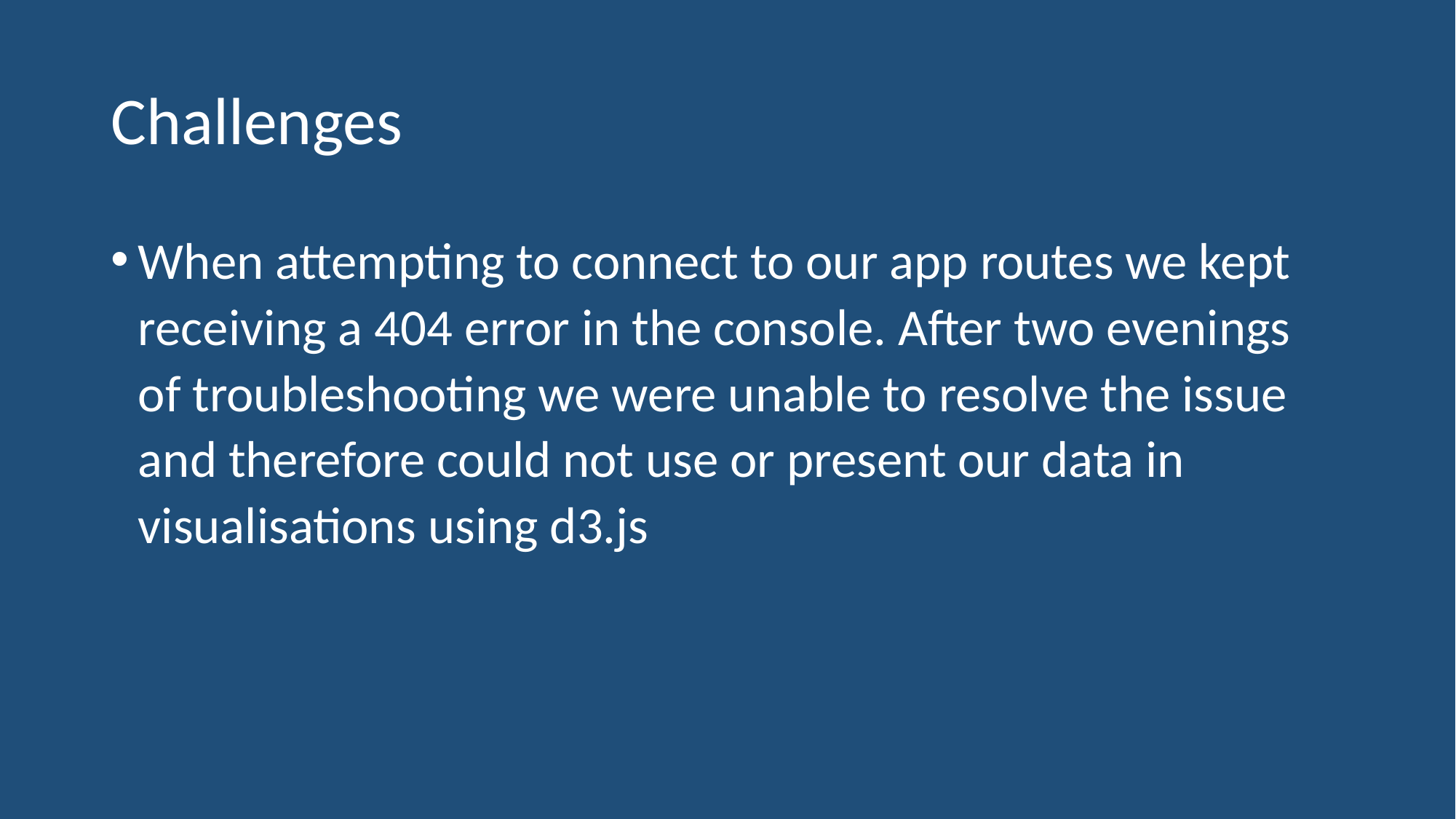

# Challenges
When attempting to connect to our app routes we kept receiving a 404 error in the console. After two evenings of troubleshooting we were unable to resolve the issue and therefore could not use or present our data in visualisations using d3.js